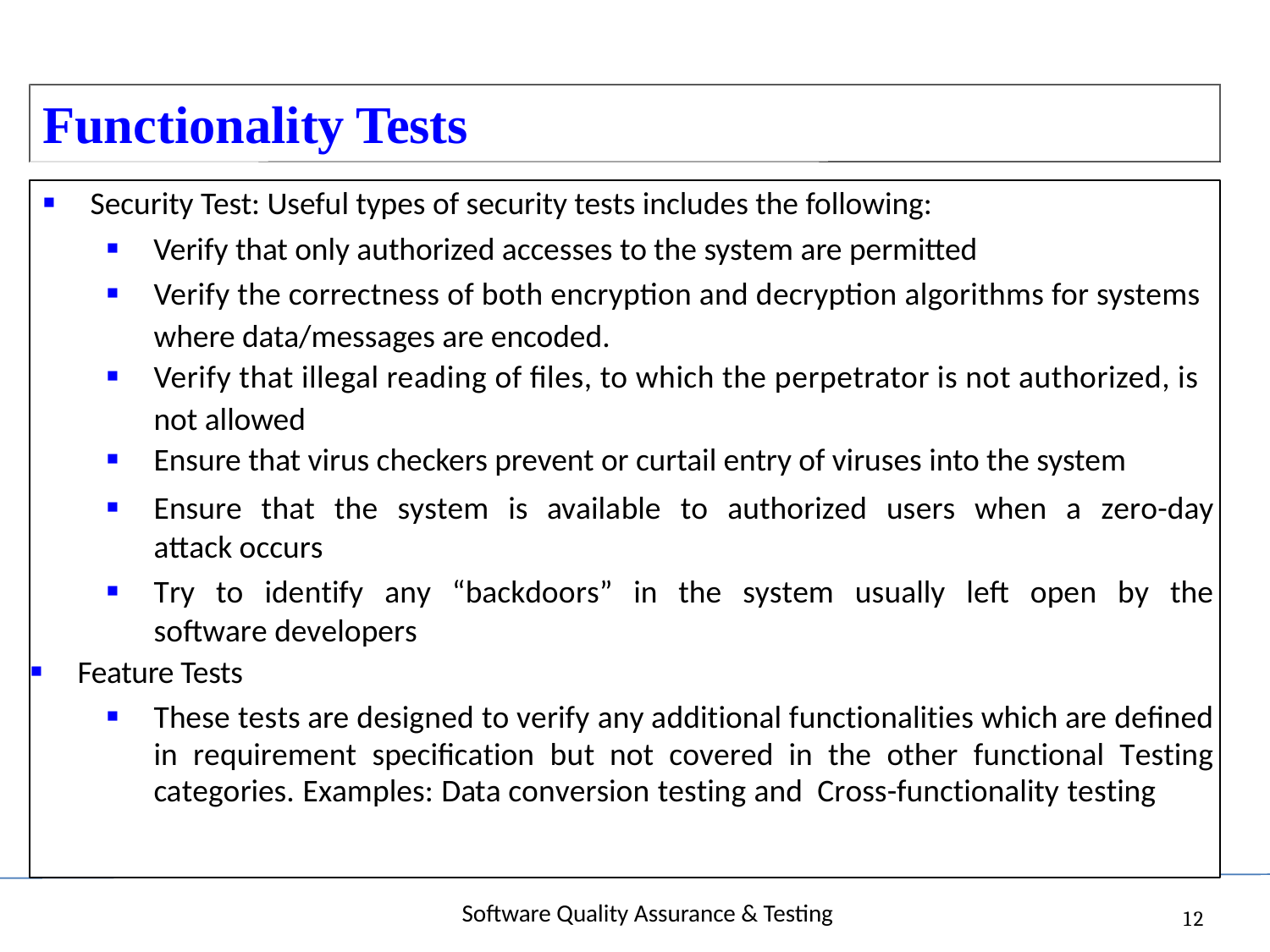

Functionality
Tests

▪  Security Test: Useful types of security tests includes the following:
▪  Verify that only authorized accesses to the system are permitted
▪  Verify the correctness of both encryption and decryption algorithms for systems
where data/messages are encoded.
▪  Verify that illegal reading of files, to which the perpetrator is not authorized, is
not allowed
▪  Ensure that virus checkers prevent or curtail entry of viruses into the system
▪	Ensure that the system is available to authorized users when a zero-day attack occurs
▪	Try to identify any “backdoors” in the system usually left open by the software developers
▪  Feature Tests
▪	These tests are designed to verify any additional functionalities which are defined in requirement specification but not covered in the other functional Testing categories. Examples: Data conversion testing and  Cross-functionality testing

Software Quality Assurance & Testing
12